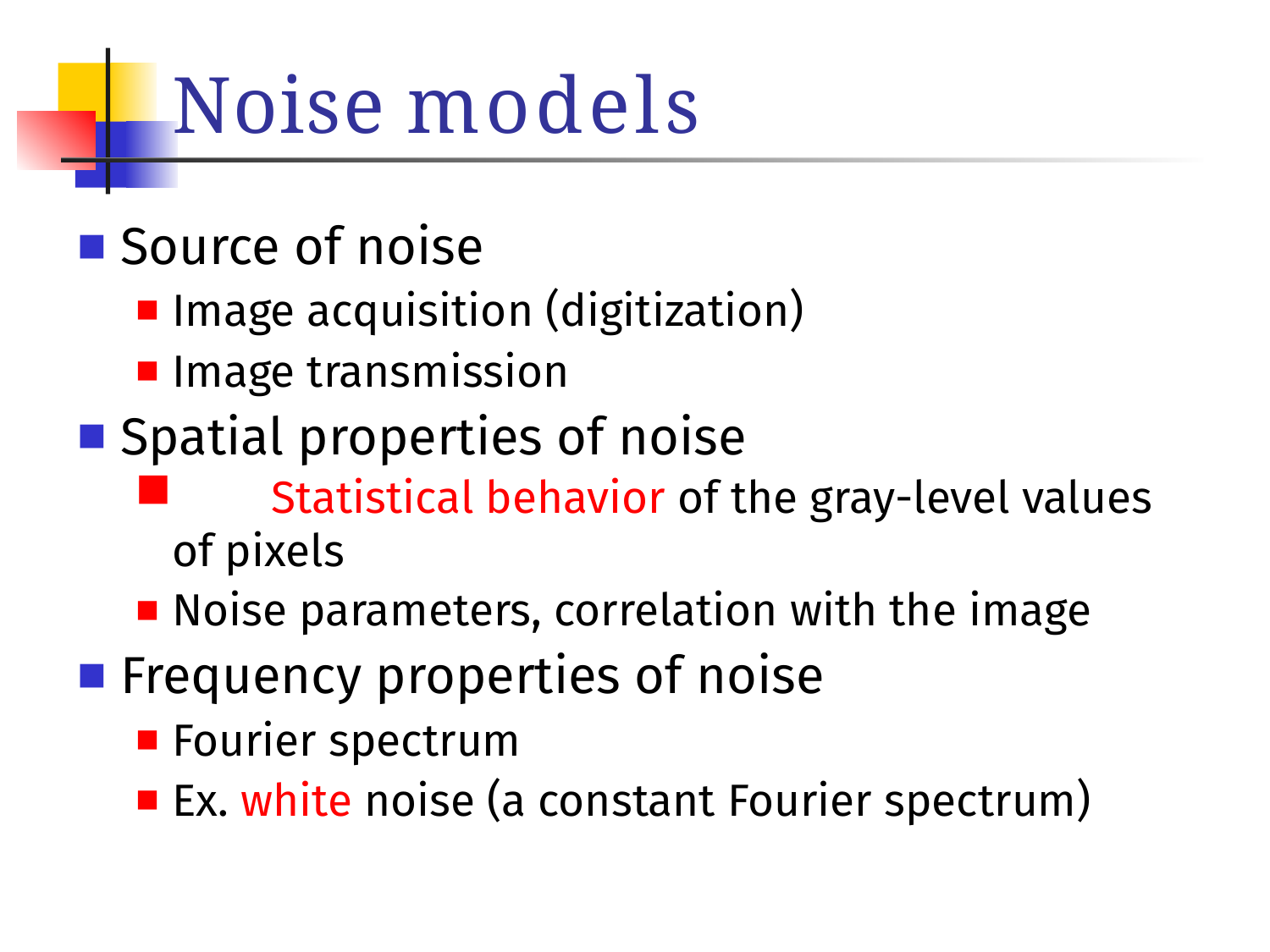

# Noise models
Source of noise
Image acquisition (digitization)
Image transmission
Spatial properties of noise
	Statistical behavior of the gray-level values of pixels
Noise parameters, correlation with the image
Frequency properties of noise
Fourier spectrum
Ex. white noise (a constant Fourier spectrum)